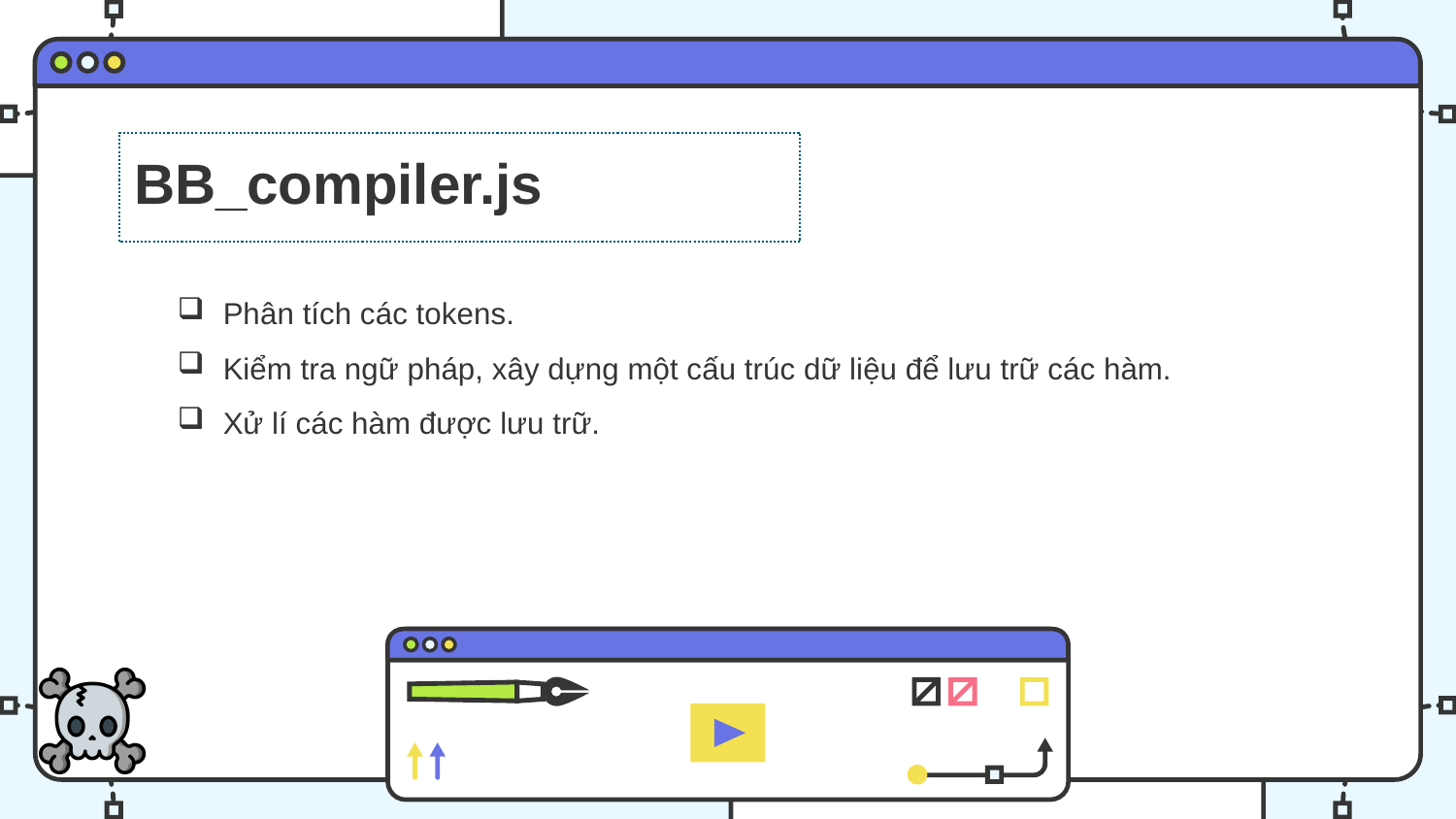

BB_compiler.js
Phân tích các tokens.
Kiểm tra ngữ pháp, xây dựng một cấu trúc dữ liệu để lưu trữ các hàm.
Xử lí các hàm được lưu trữ.